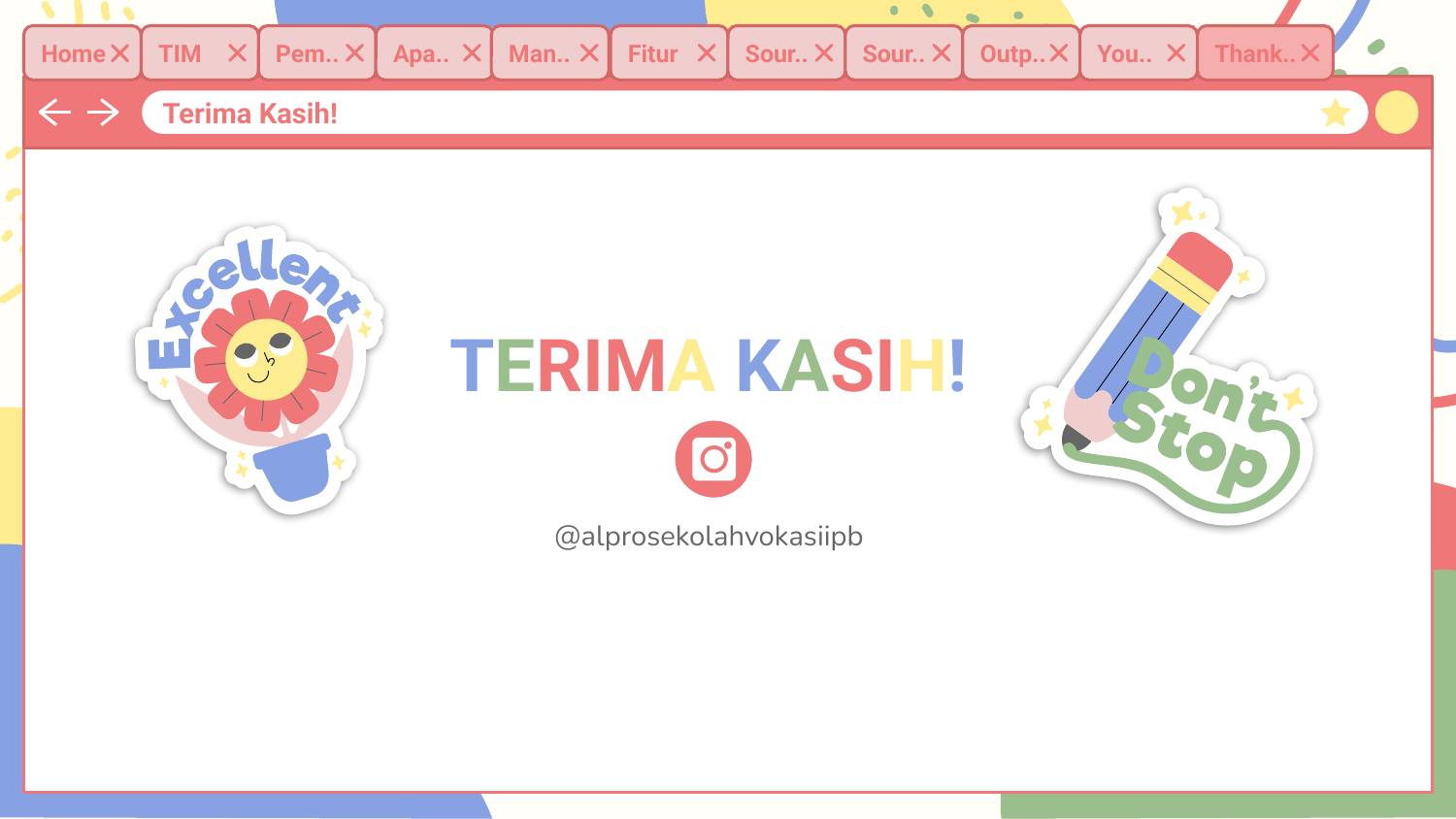

Home
TIM
Pem..
Apa..
Man..
Fitur
Sour..
Sour..
Outp..
You..
Thank..

Terima Kasih!

# TERIMA KASIH!

@alprosekolahvokasiipb